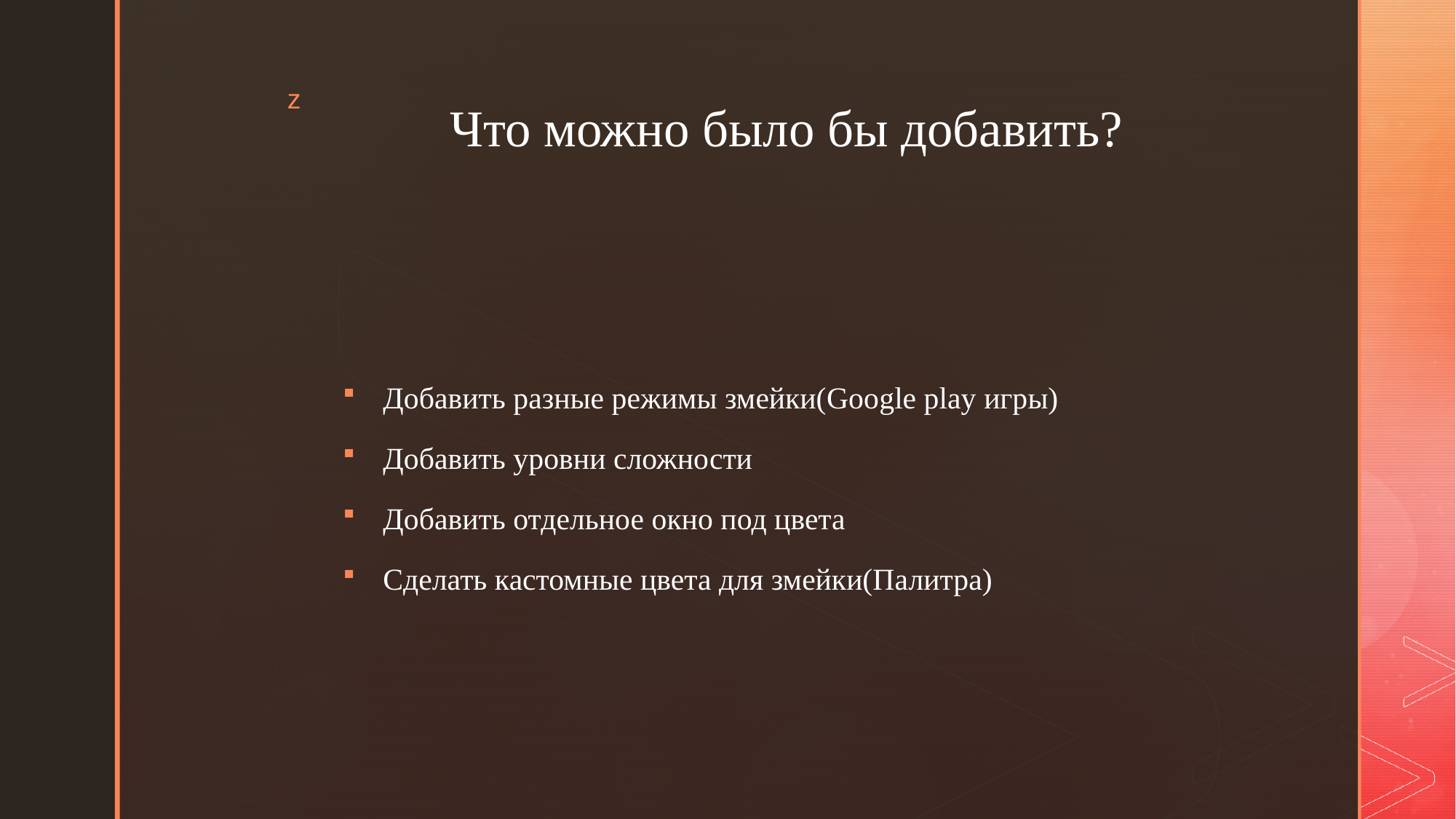

# Что можно было бы добавить?
Добавить разные режимы змейки(Google play игры)
Добавить уровни сложности
Добавить отдельное окно под цвета
Сделать кастомные цвета для змейки(Палитра)